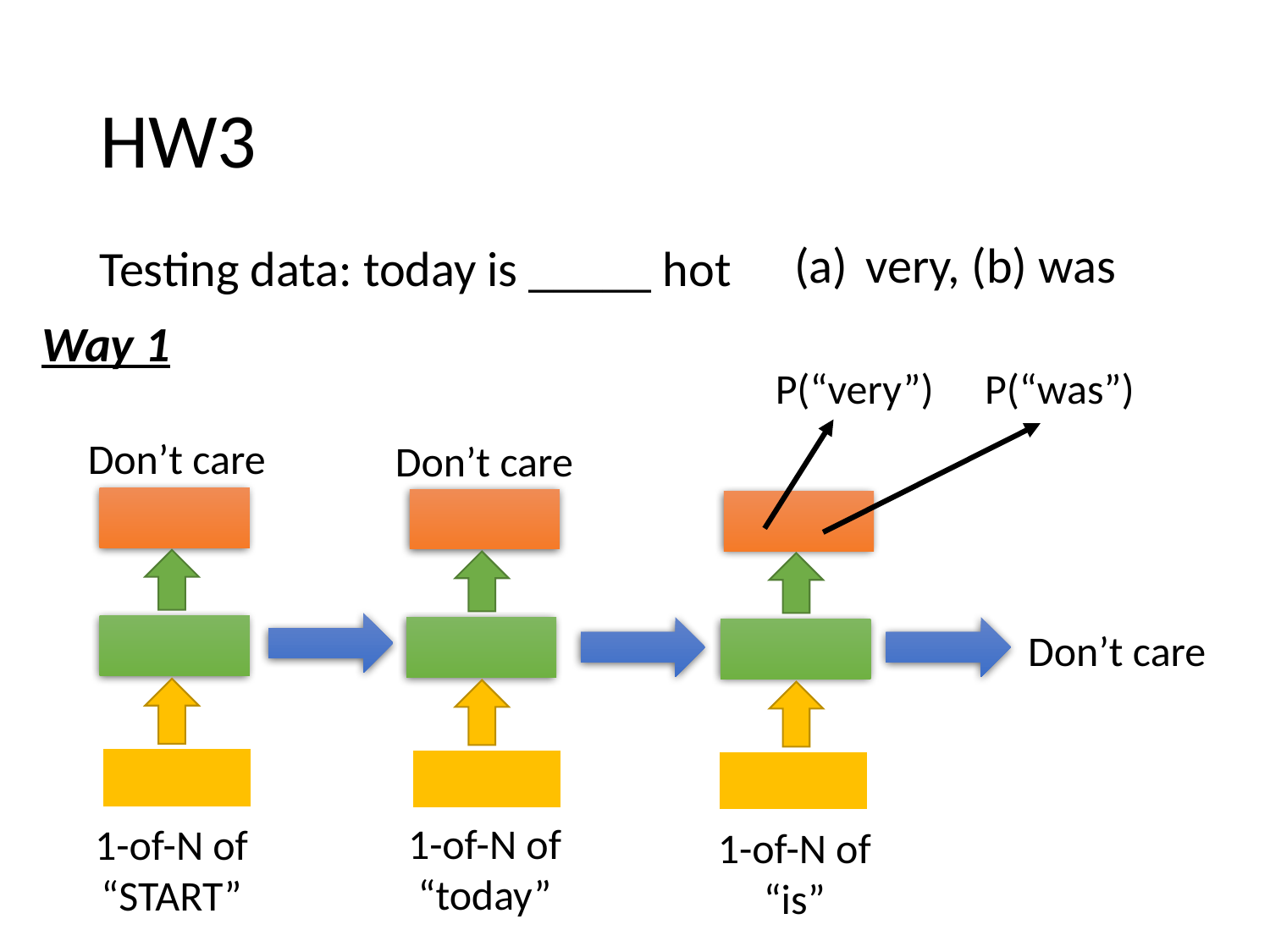

# HW3
very, (b) was
Testing data: today is _____ hot

Way 1
P(“was”)
P(“very”)
Don’t care
Don’t care

Don’t care

1-of-N of “today”
1-of-N of “START”
1-of-N of “is”